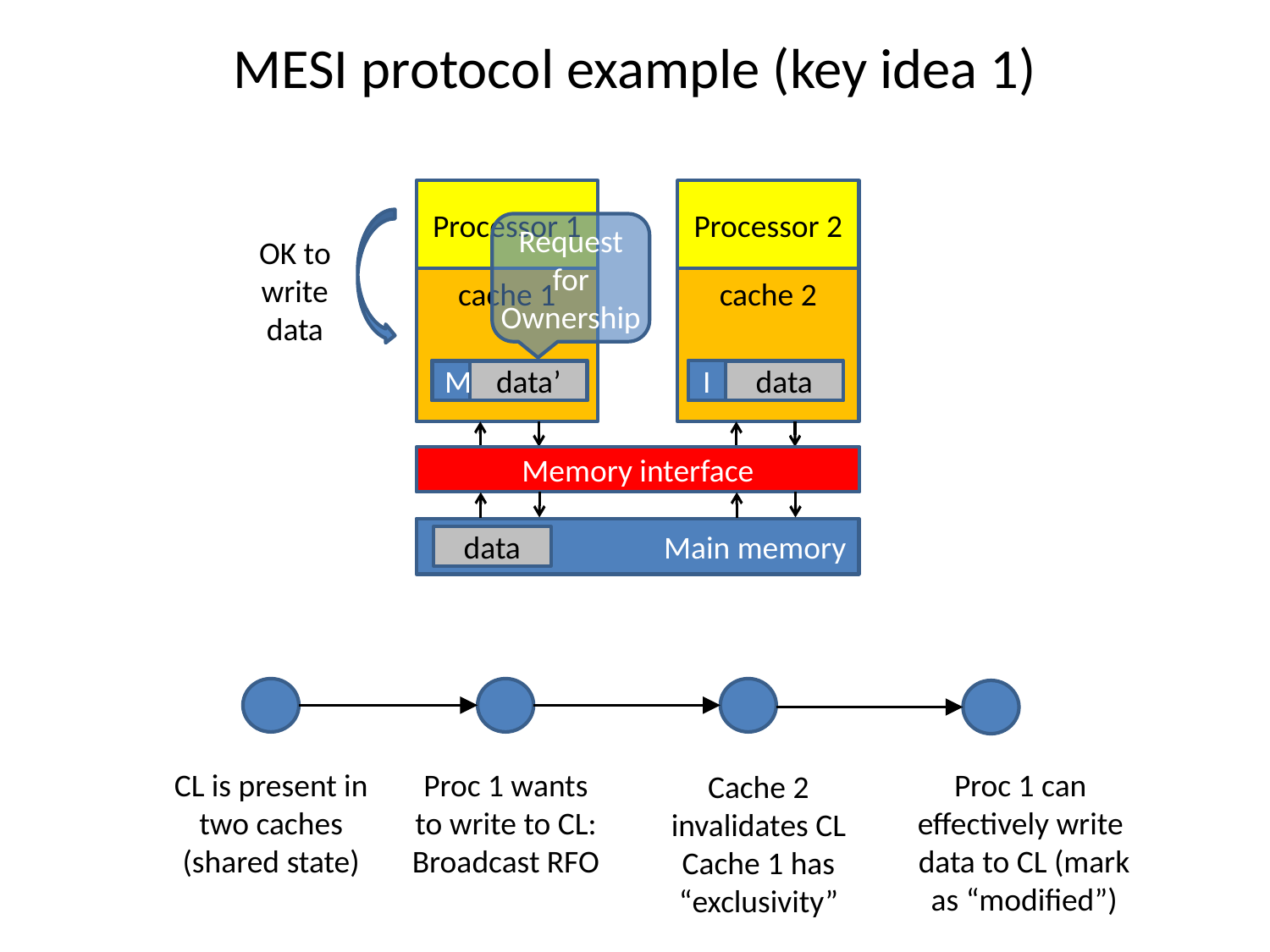

# MESI protocol example (key idea 1)
Processor 1
Processor 2

Request for Ownership
write
data
OK to
write
data
cache 1
cache 2
I
S
E
M
data’
data
S
data
data
Memory interface
Main memory
data

CL is present in
two caches
(shared state)

Proc 1 wants
to write to CL:
Broadcast RFO

Cache 2
invalidates CL
Cache 1 has
“exclusivity”

Proc 1 can
effectively write
data to CL (mark
as “modified”)